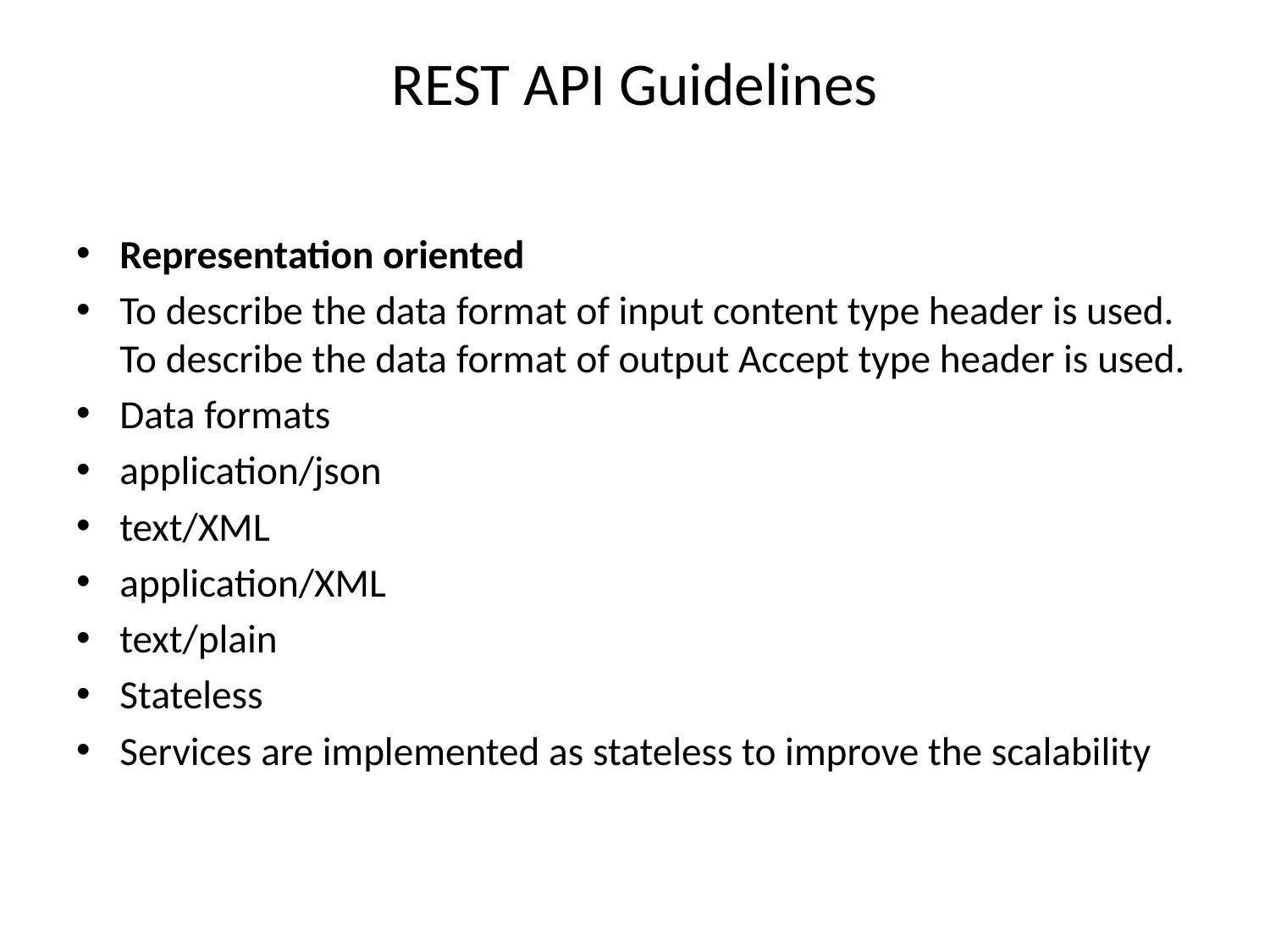

# REST API Guidelines
Representation oriented
To describe the data format of input content type header is used. To describe the data format of output Accept type header is used.
Data formats
application/json
text/XML
application/XML
text/plain
Stateless
Services are implemented as stateless to improve the scalability